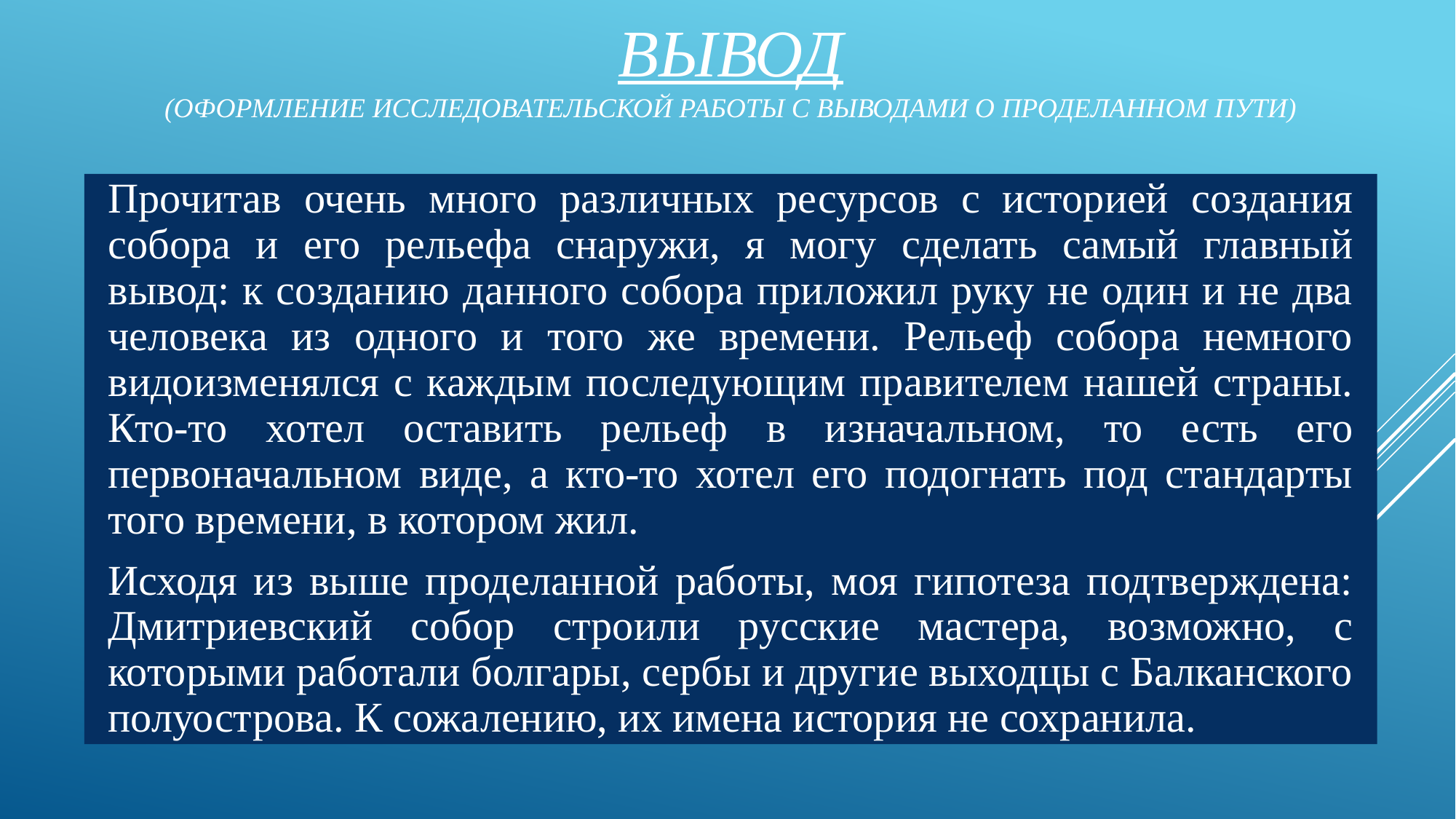

# Вывод (Оформление исследовательской работы с выводами о проделанном пути)
Прочитав очень много различных ресурсов с историей создания собора и его рельефа снаружи, я могу сделать самый главный вывод: к созданию данного собора приложил руку не один и не два человека из одного и того же времени. Рельеф собора немного видоизменялся с каждым последующим правителем нашей страны. Кто-то хотел оставить рельеф в изначальном, то есть его первоначальном виде, а кто-то хотел его подогнать под стандарты того времени, в котором жил.
Исходя из выше проделанной работы, моя гипотеза подтверждена: Дмитриевский собор строили русские мастера, возможно, с которыми работали болгары, сербы и другие выходцы с Балканского полуострова. К сожалению, их имена история не сохранила.